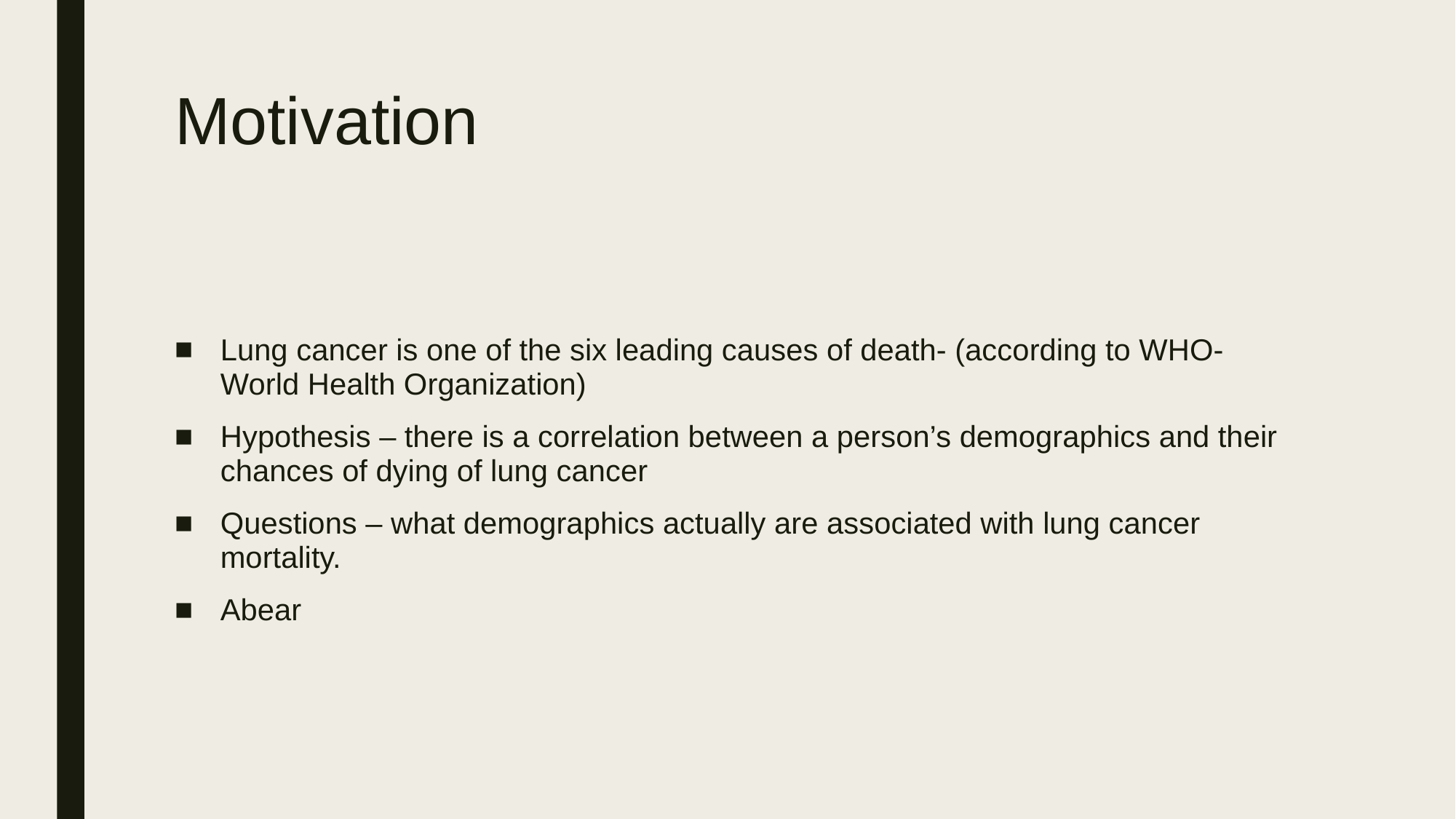

# Motivation

Lung cancer is one of the six leading causes of death- (according to WHO-World Health Organization)
Hypothesis – there is a correlation between a person’s demographics and their chances of dying of lung cancer
Questions – what demographics actually are associated with lung cancer mortality.
Abear